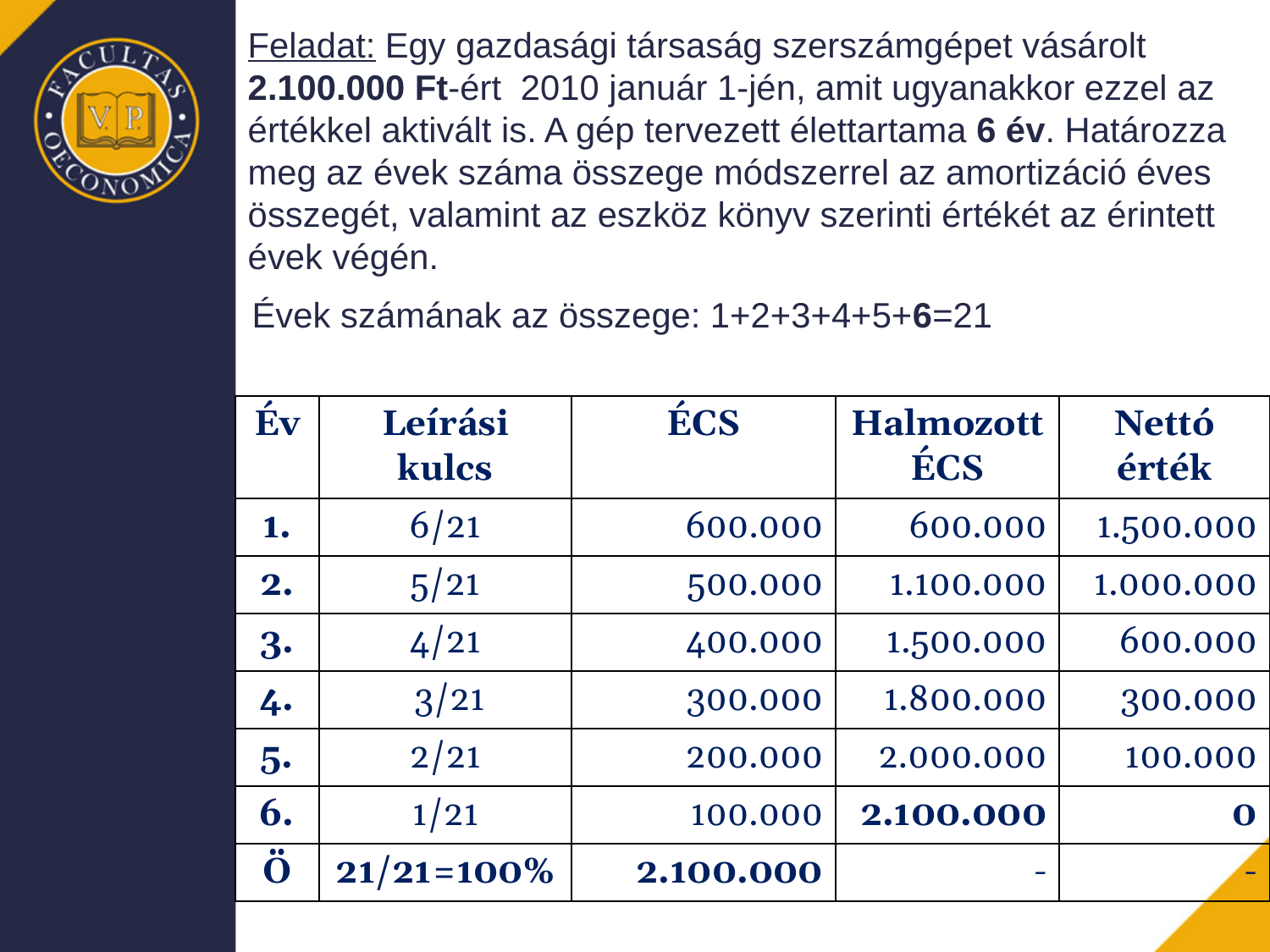

Feladat: Egy gazdasági társaság szerszámgépet vásárolt 2.100.000 Ft-ért  2010 január 1-jén, amit ugyanakkor ezzel az értékkel aktivált is. A gép tervezett élettartama 6 év. Határozza meg az évek száma összege módszerrel az amortizáció éves összegét, valamint az eszköz könyv szerinti értékét az érintett évek végén.

Évek számának az összege: 1+2+3+4+5+6=21
| Év | Leírási kulcs | ÉCS | Halmozott ÉCS | Nettó érték |
| --- | --- | --- | --- | --- |
| 1. | 6/21 | 600.000 | 600.000 | 1.500.000 |
| 2. | 5/21 | 500.000 | 1.100.000 | 1.000.000 |
| 3. | 4/21 | 400.000 | 1.500.000 | 600.000 |
| 4. | 3/21 | 300.000 | 1.800.000 | 300.000 |
| 5. | 2/21 | 200.000 | 2.000.000 | 100.000 |
| 6. | 1/21 | 100.000 | 2.100.000 | 0 |
| Ö | 21/21=100% | 2.100.000 | - | - |